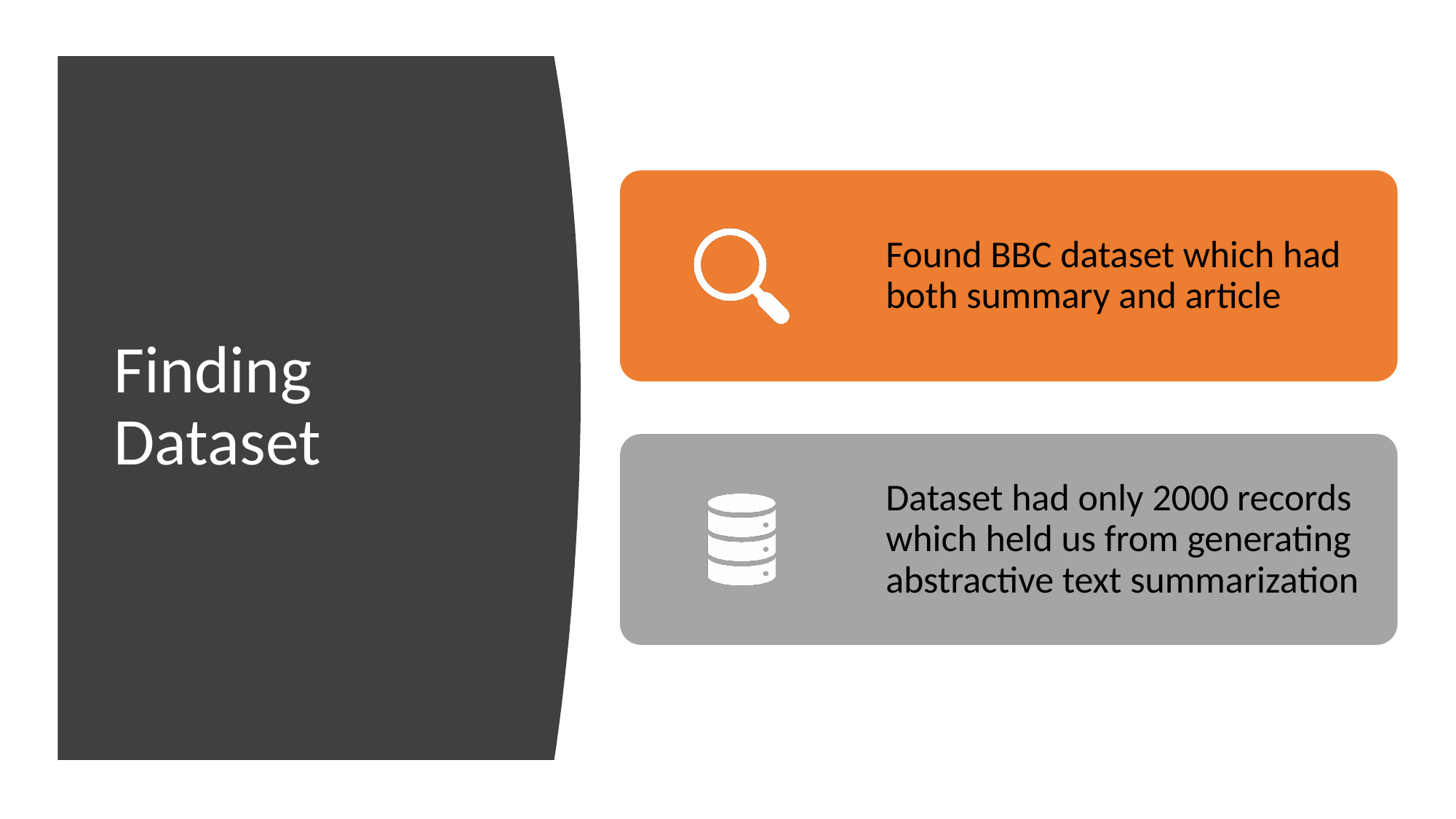

Found BBC dataset which had both summary and article
Dataset had only 2000 records which held us from generating abstractive text summarization

# Finding Dataset